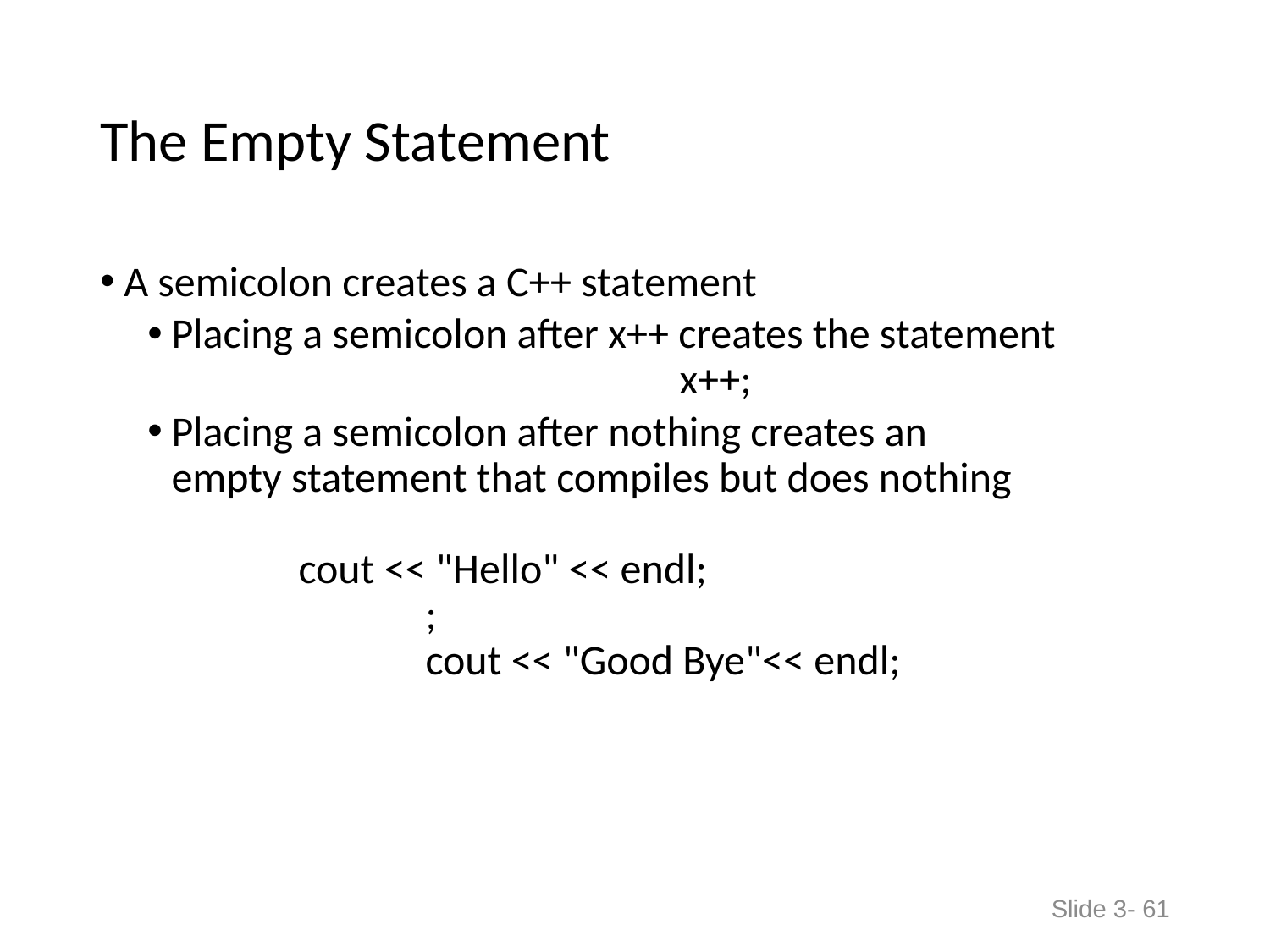

# The Empty Statement
A semicolon creates a C++ statement
Placing a semicolon after x++ creates the statement
				x++;
Placing a semicolon after nothing creates an
empty statement that compiles but does nothing
   	cout << "Hello" << endl;
	 	;
	   	cout << "Good Bye"<< endl;

Slide 3- 61